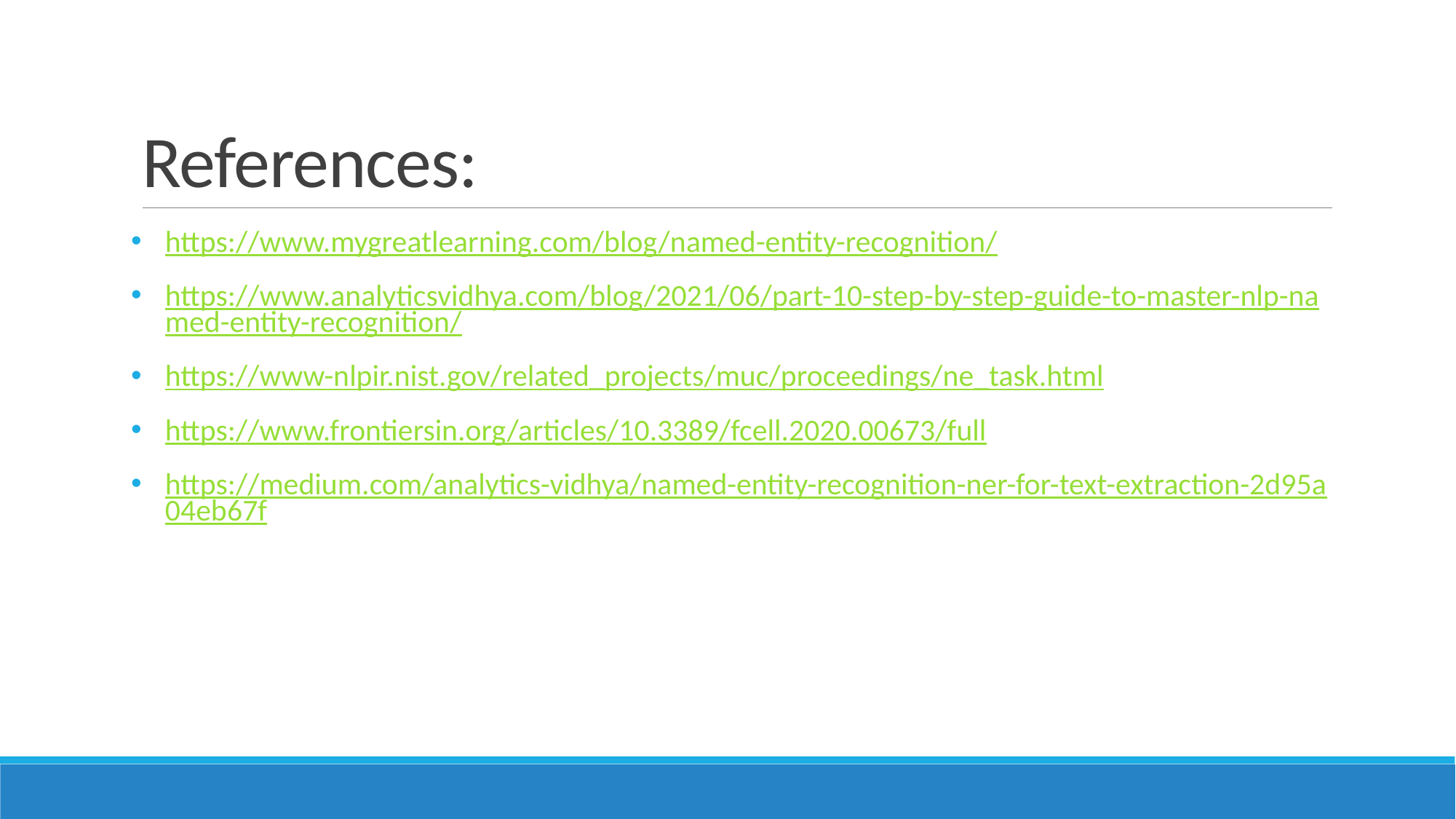

# References:
https://www.mygreatlearning.com/blog/named-entity-recognition/
https://www.analyticsvidhya.com/blog/2021/06/part-10-step-by-step-guide-to-master-nlp-named-entity-recognition/
https://www-nlpir.nist.gov/related_projects/muc/proceedings/ne_task.html
https://www.frontiersin.org/articles/10.3389/fcell.2020.00673/full
https://medium.com/analytics-vidhya/named-entity-recognition-ner-for-text-extraction-2d95a04eb67f